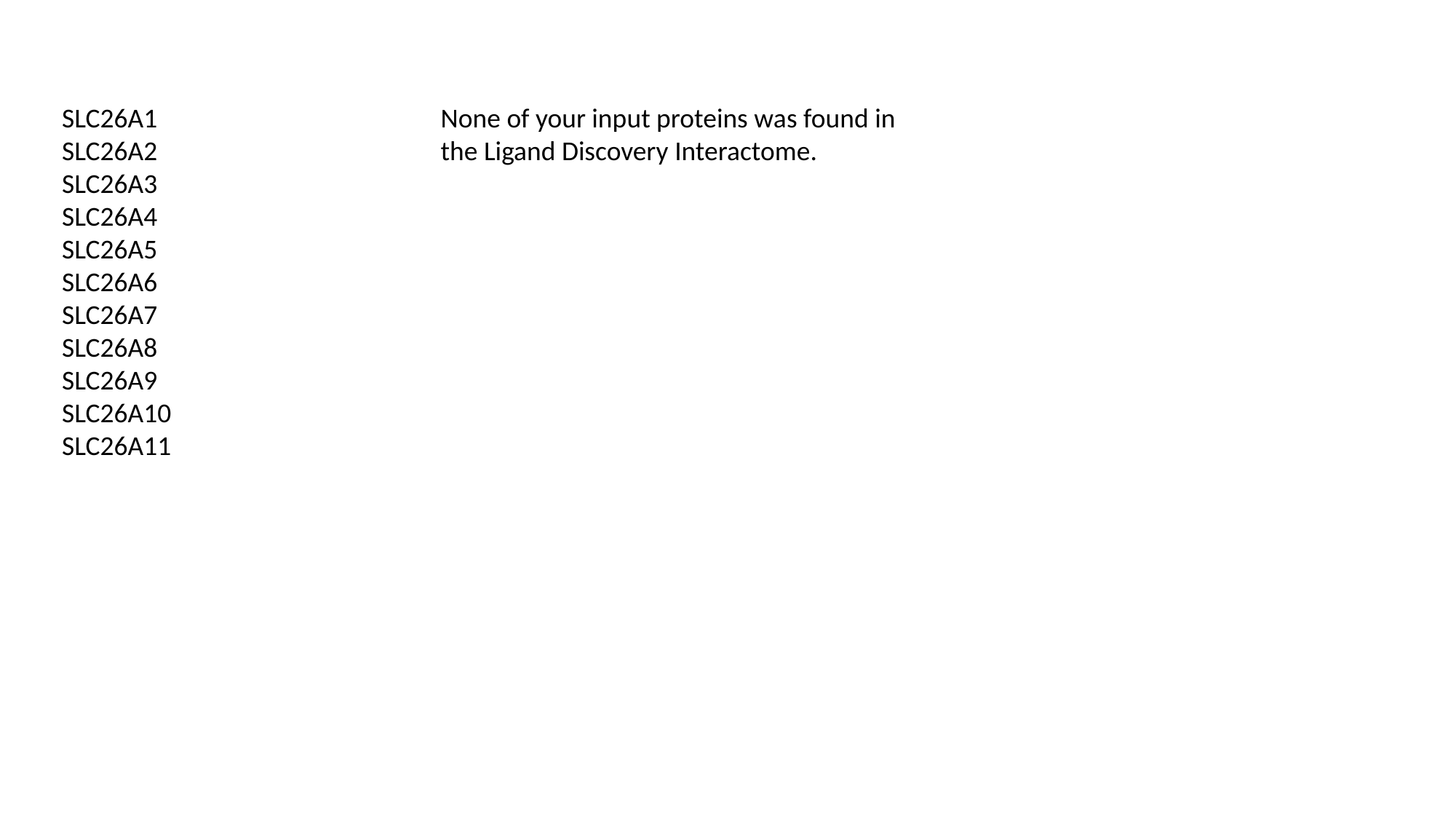

SLC26A1
SLC26A2
SLC26A3
SLC26A4
SLC26A5
SLC26A6
SLC26A7
SLC26A8
SLC26A9
SLC26A10
SLC26A11

None of your input proteins was found in the Ligand Discovery Interactome.